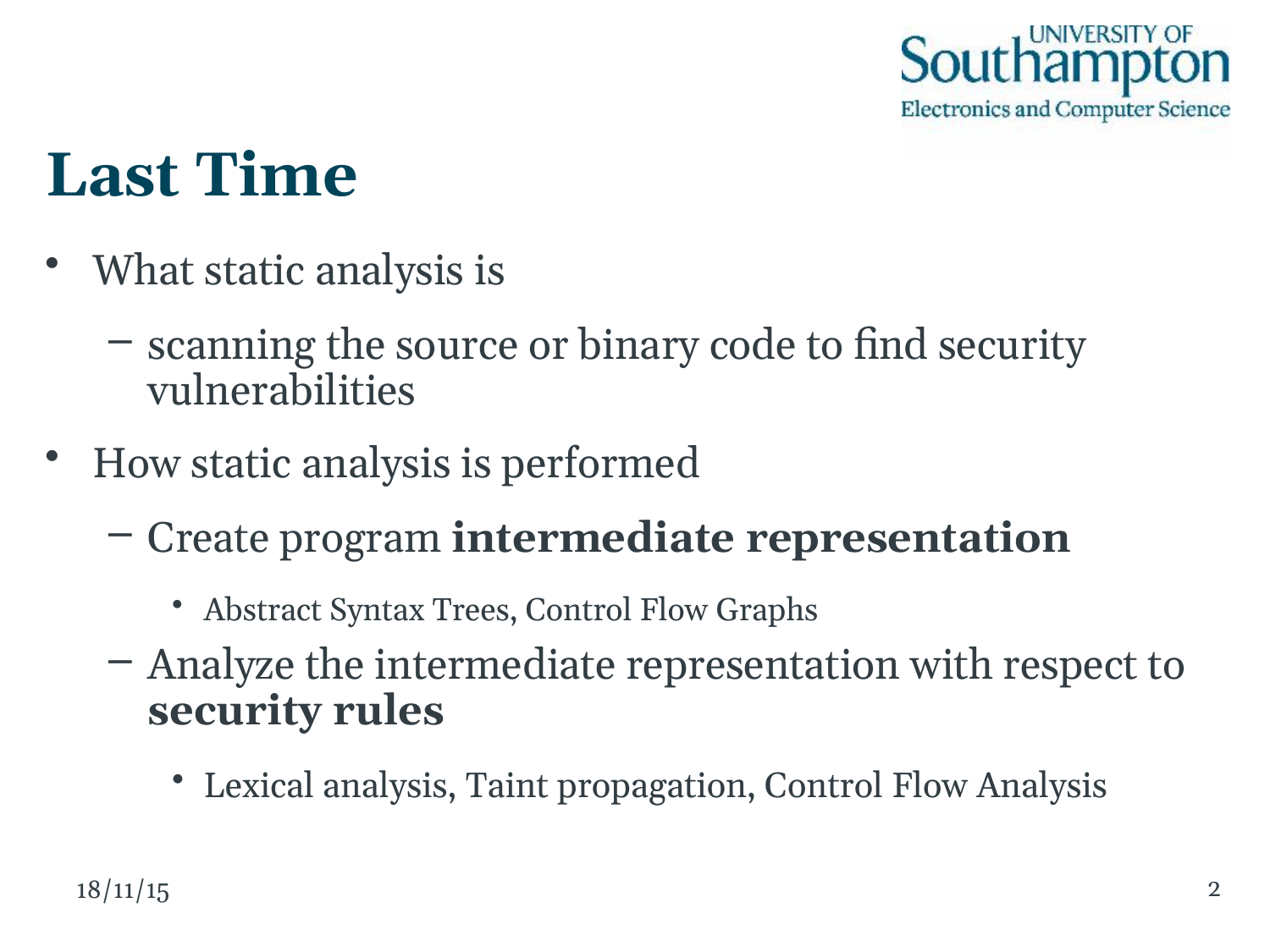

# Last Time
What static analysis is
scanning the source or binary code to find security vulnerabilities
How static analysis is performed
Create program intermediate representation
Abstract Syntax Trees, Control Flow Graphs
Analyze the intermediate representation with respect to security rules
Lexical analysis, Taint propagation, Control Flow Analysis

2
18/11/15